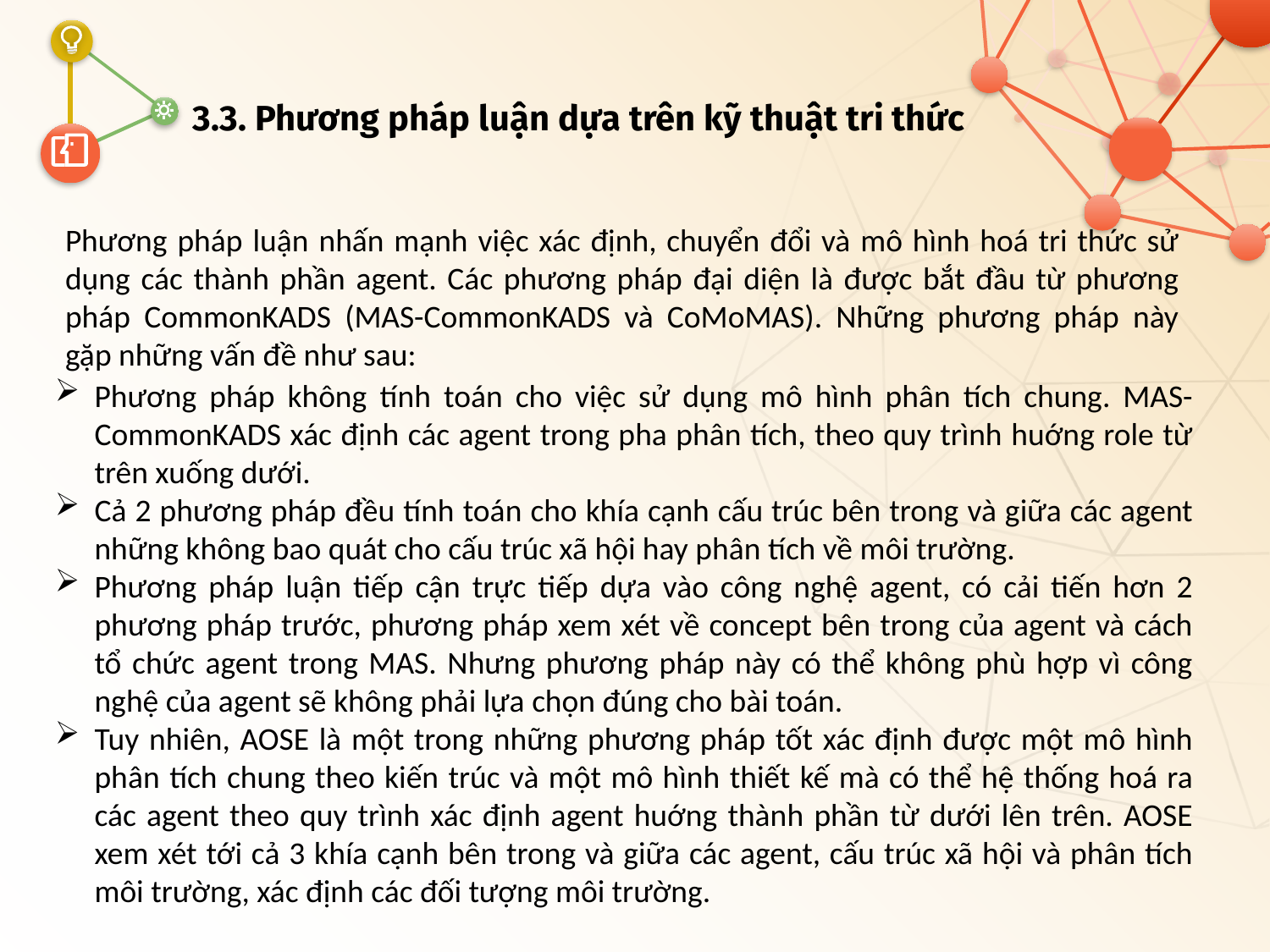

# 3.3. Phương pháp luận dựa trên kỹ thuật tri thức
Phương pháp luận nhấn mạnh việc xác định, chuyển đổi và mô hình hoá tri thức sử dụng các thành phần agent. Các phương pháp đại diện là được bắt đầu từ phương pháp CommonKADS (MAS-CommonKADS và CoMoMAS). Những phương pháp này gặp những vấn đề như sau:
Phương pháp không tính toán cho việc sử dụng mô hình phân tích chung. MAS-CommonKADS xác định các agent trong pha phân tích, theo quy trình huớng role từ trên xuống dưới.
Cả 2 phương pháp đều tính toán cho khía cạnh cấu trúc bên trong và giữa các agent những không bao quát cho cấu trúc xã hội hay phân tích về môi trường.
Phương pháp luận tiếp cận trực tiếp dựa vào công nghệ agent, có cải tiến hơn 2 phương pháp trước, phương pháp xem xét về concept bên trong của agent và cách tổ chức agent trong MAS. Nhưng phương pháp này có thể không phù hợp vì công nghệ của agent sẽ không phải lựa chọn đúng cho bài toán.
Tuy nhiên, AOSE là một trong những phương pháp tốt xác định được một mô hình phân tích chung theo kiến trúc và một mô hình thiết kế mà có thể hệ thống hoá ra các agent theo quy trình xác định agent huớng thành phần từ dưới lên trên. AOSE xem xét tới cả 3 khía cạnh bên trong và giữa các agent, cấu trúc xã hội và phân tích môi trường, xác định các đối tượng môi trường.